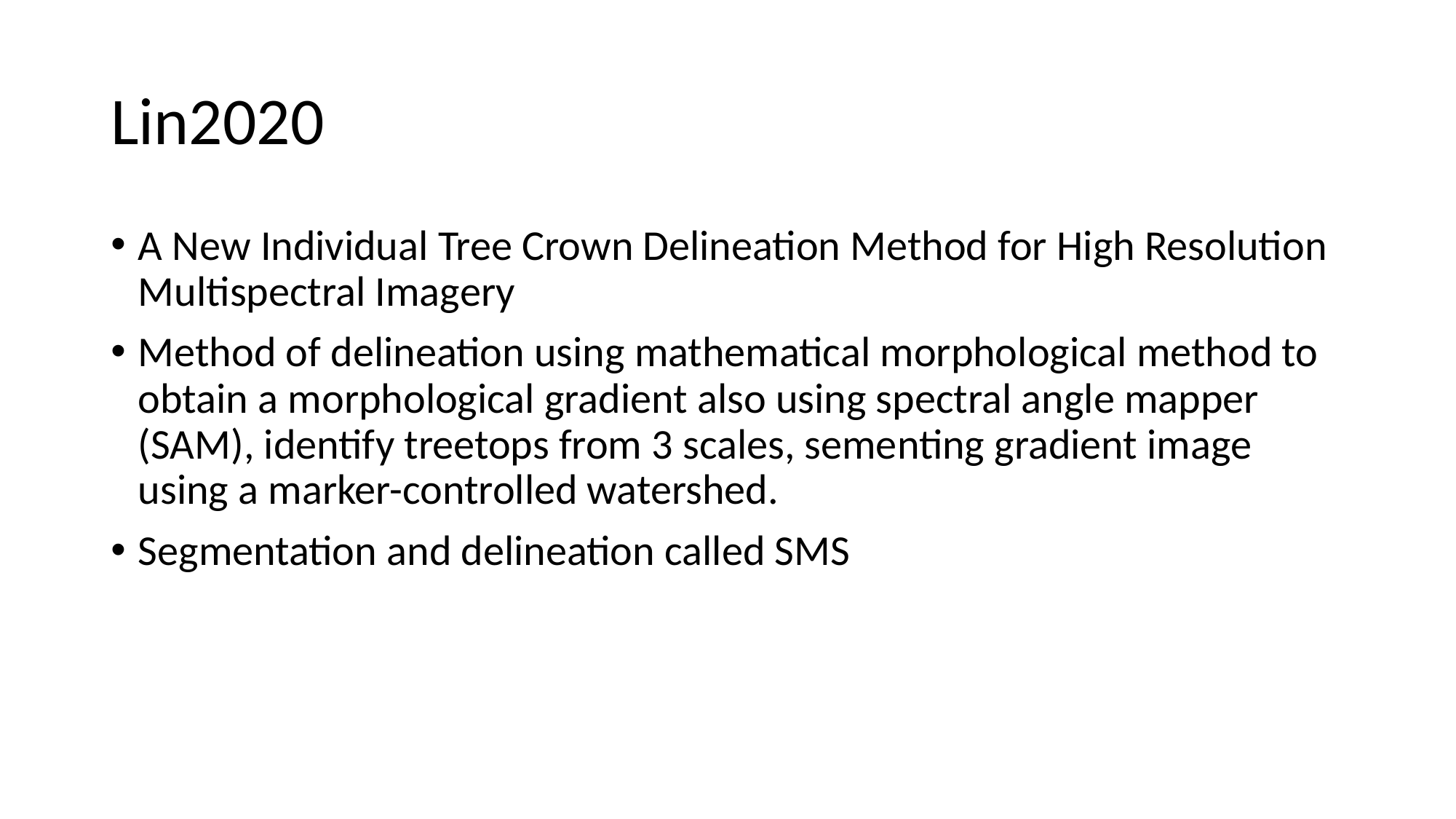

# Lin2020
A New Individual Tree Crown Delineation Method for High Resolution Multispectral Imagery
Method of delineation using mathematical morphological method to obtain a morphological gradient also using spectral angle mapper (SAM), identify treetops from 3 scales, sementing gradient image using a marker-controlled watershed.
Segmentation and delineation called SMS